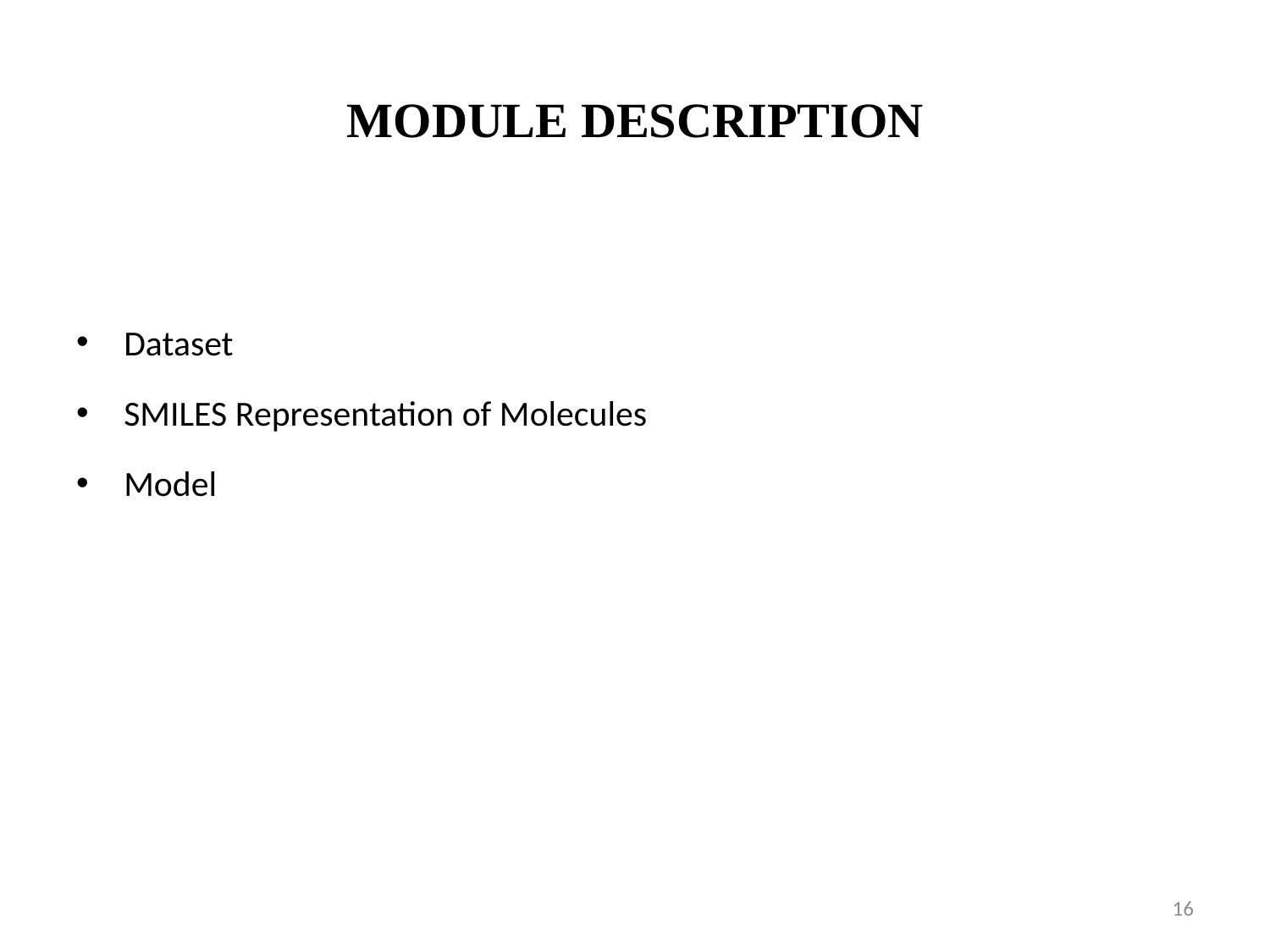

# MODULE DESCRIPTION

Dataset
SMILES Representation of Molecules
Model

16